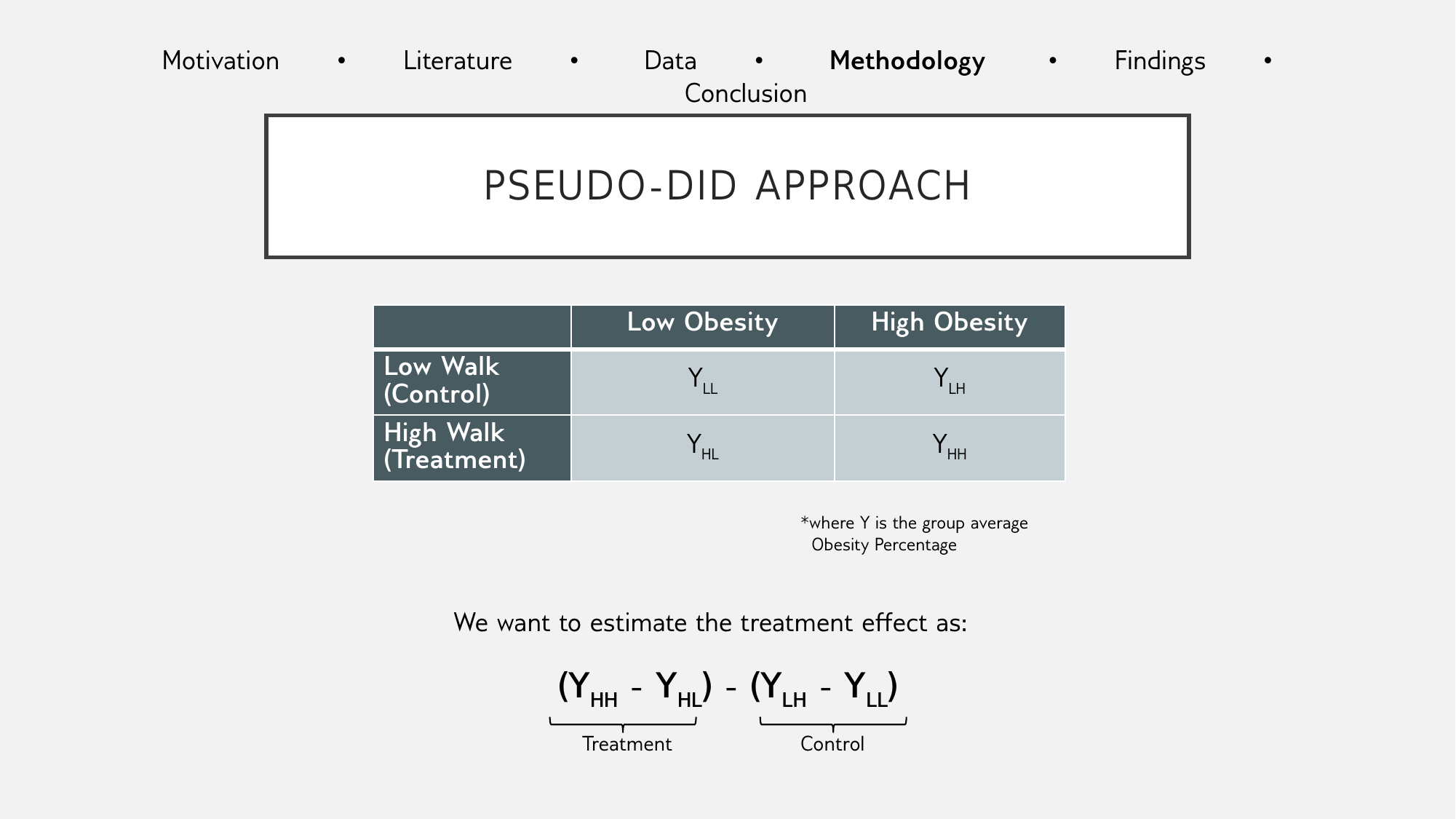

Motivation       •       Literature       •        Data       •        Methodology       •       Findings       •        Conclusion
# Pseudo-DID approach
|  | Low Obesity | High Obesity |
| --- | --- | --- |
| Low Walk (Control) | YLL | YLH |
| High Walk (Treatment) | YHL | YHH |
*where Y is the group average
  Obesity Percentage

(YHH - YHL) - (YLH - YLL)

We want to estimate the treatment effect as:

Control
Treatment